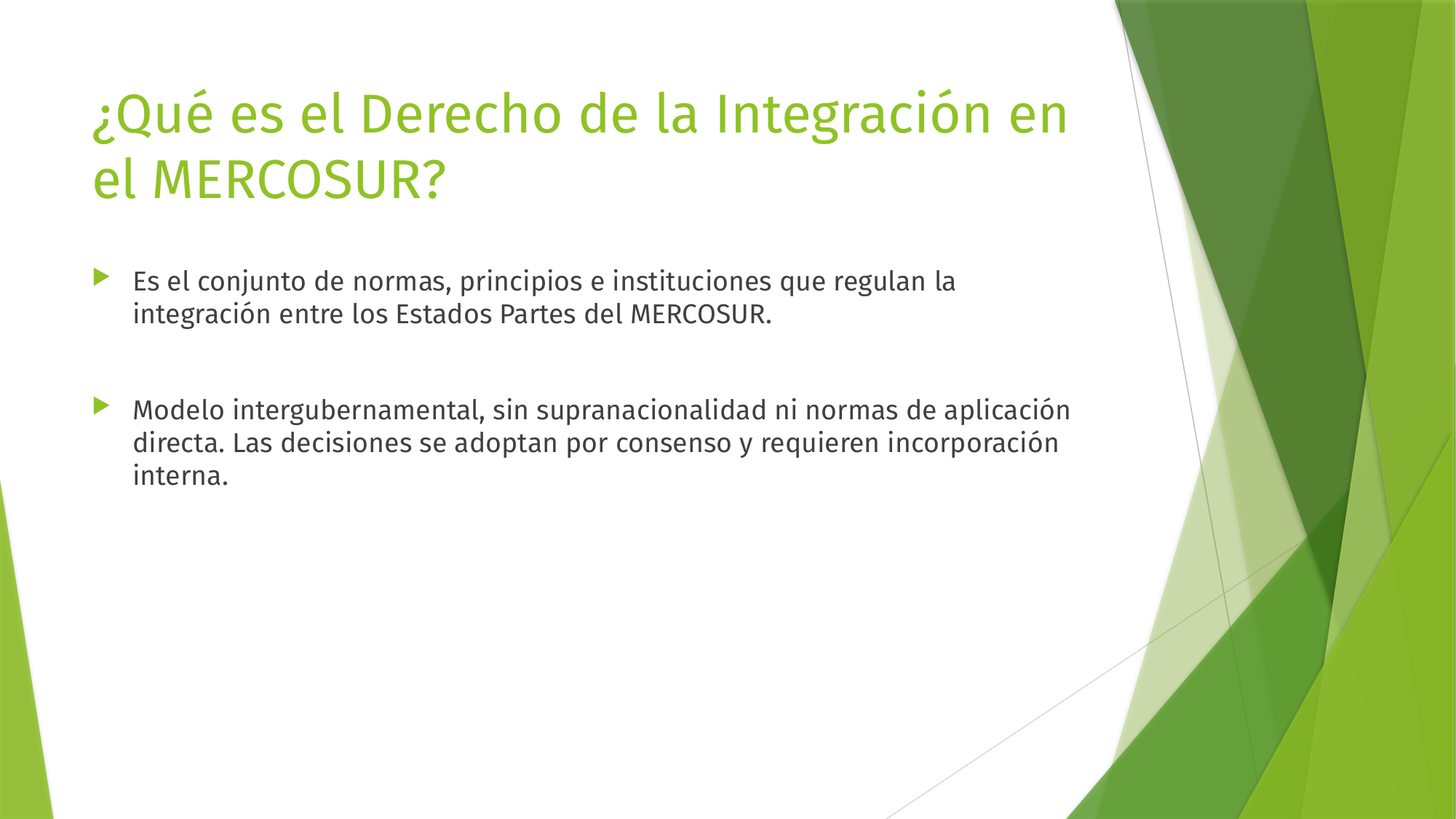

# ¿Qué es el Derecho de la Integración en el MERCOSUR?
Es el conjunto de normas, principios e instituciones que regulan la integración entre los Estados Partes del MERCOSUR.

Modelo intergubernamental, sin supranacionalidad ni normas de aplicación directa. Las decisiones se adoptan por consenso y requieren incorporación interna.